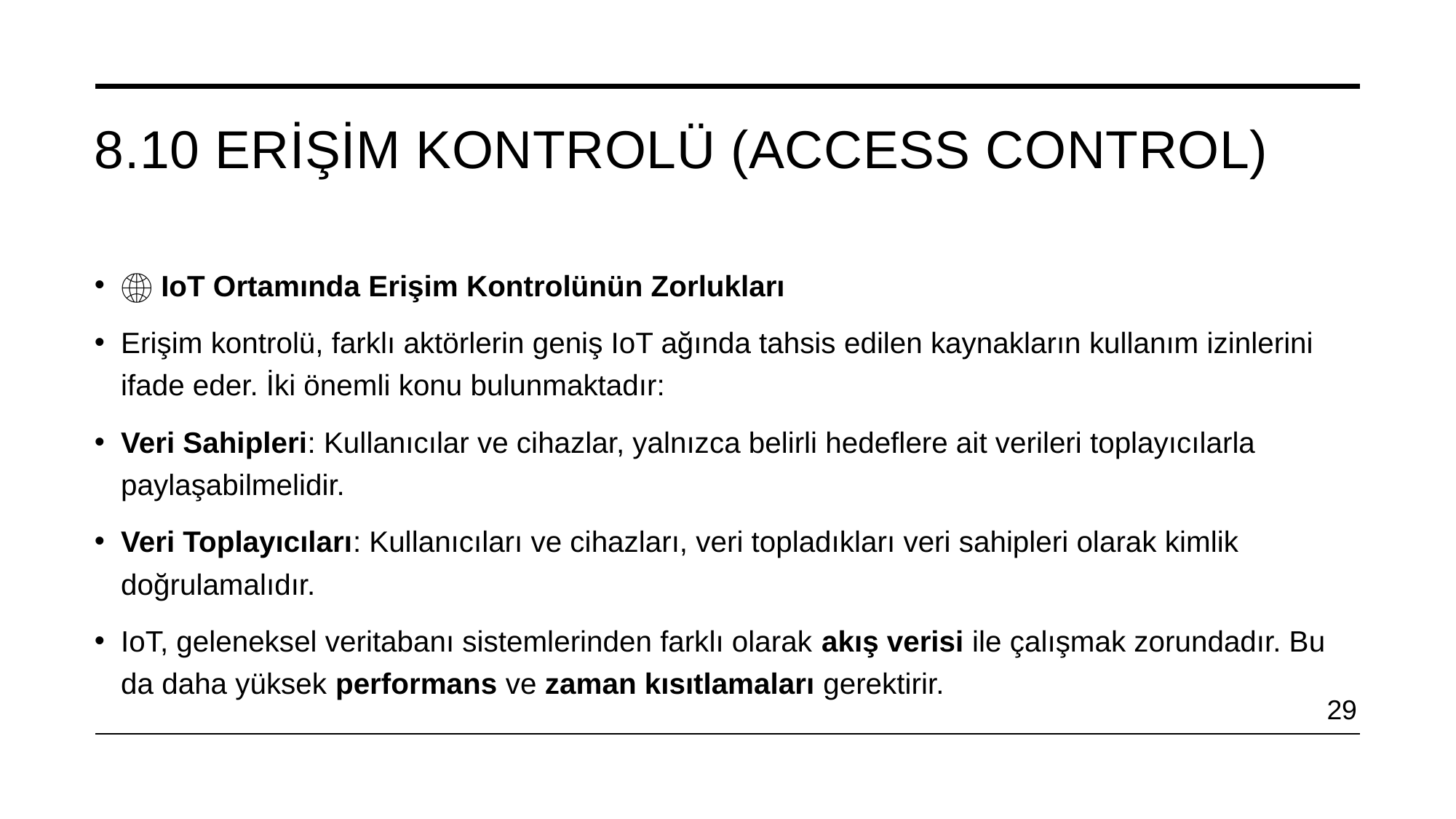

# 8.10 Erişim Kontrolü (Access Control)
🌐 IoT Ortamında Erişim Kontrolünün Zorlukları
Erişim kontrolü, farklı aktörlerin geniş IoT ağında tahsis edilen kaynakların kullanım izinlerini ifade eder. İki önemli konu bulunmaktadır:
Veri Sahipleri: Kullanıcılar ve cihazlar, yalnızca belirli hedeflere ait verileri toplayıcılarla paylaşabilmelidir.
Veri Toplayıcıları: Kullanıcıları ve cihazları, veri topladıkları veri sahipleri olarak kimlik doğrulamalıdır.
IoT, geleneksel veritabanı sistemlerinden farklı olarak akış verisi ile çalışmak zorundadır. Bu da daha yüksek performans ve zaman kısıtlamaları gerektirir.

29